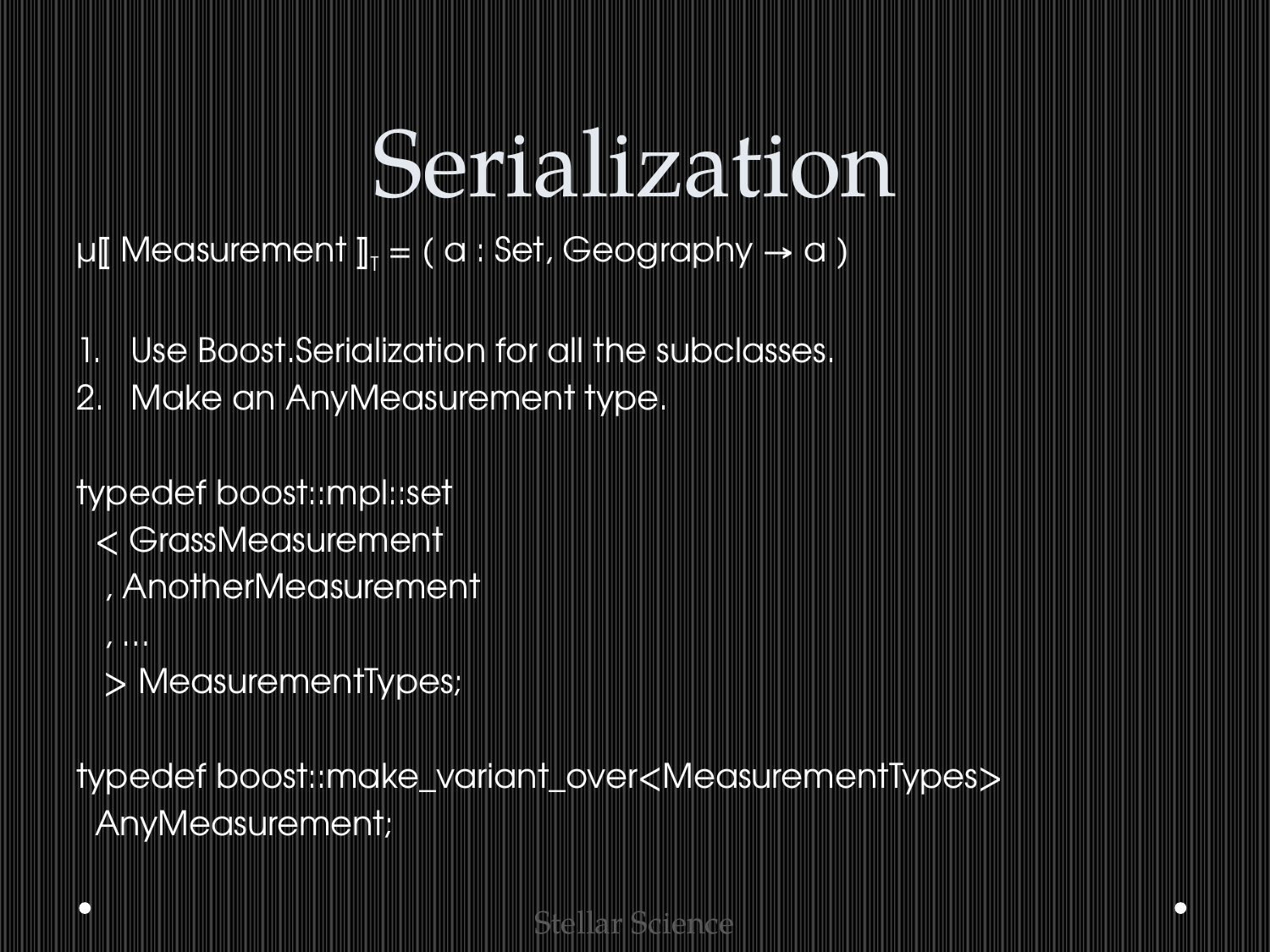

# Serialization
μ⟦ Measurement ⟧T = ( a : Set, Geography → a )

Use Boost.Serialization for all the subclasses.
Make an AnyMeasurement type.

typedef boost::mpl::set
  < GrassMeasurement
   , AnotherMeasurement
   , …
   > MeasurementTypes;

typedef boost::make_variant_over<MeasurementTypes>
  AnyMeasurement;
Stellar Science